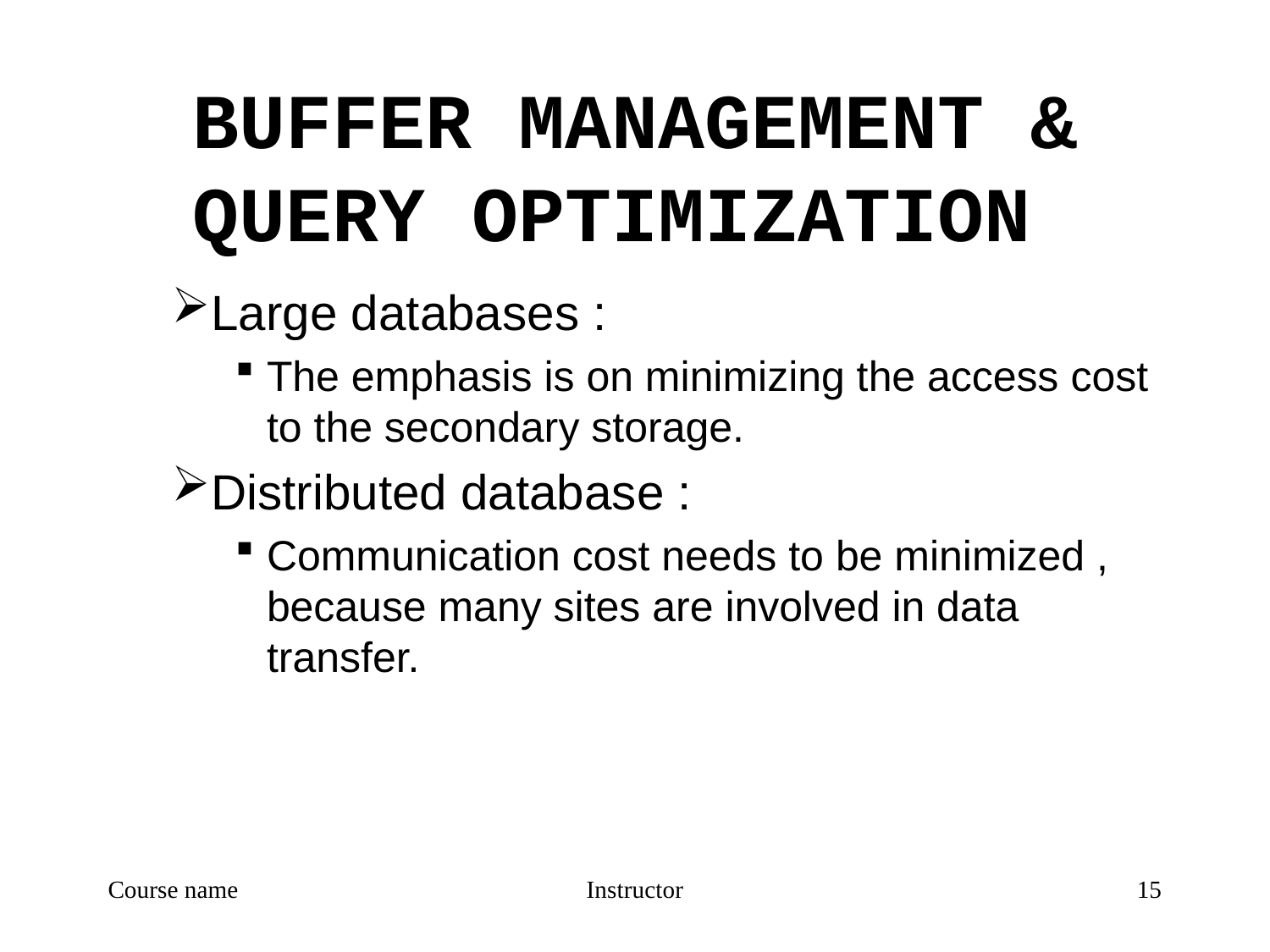

# BUFFER MANAGEMENT & QUERY OPTIMIZATION
Large databases :
The emphasis is on minimizing the access cost to the secondary storage.
Distributed database :
Communication cost needs to be minimized , because many sites are involved in data transfer.
Course name
Instructor
15